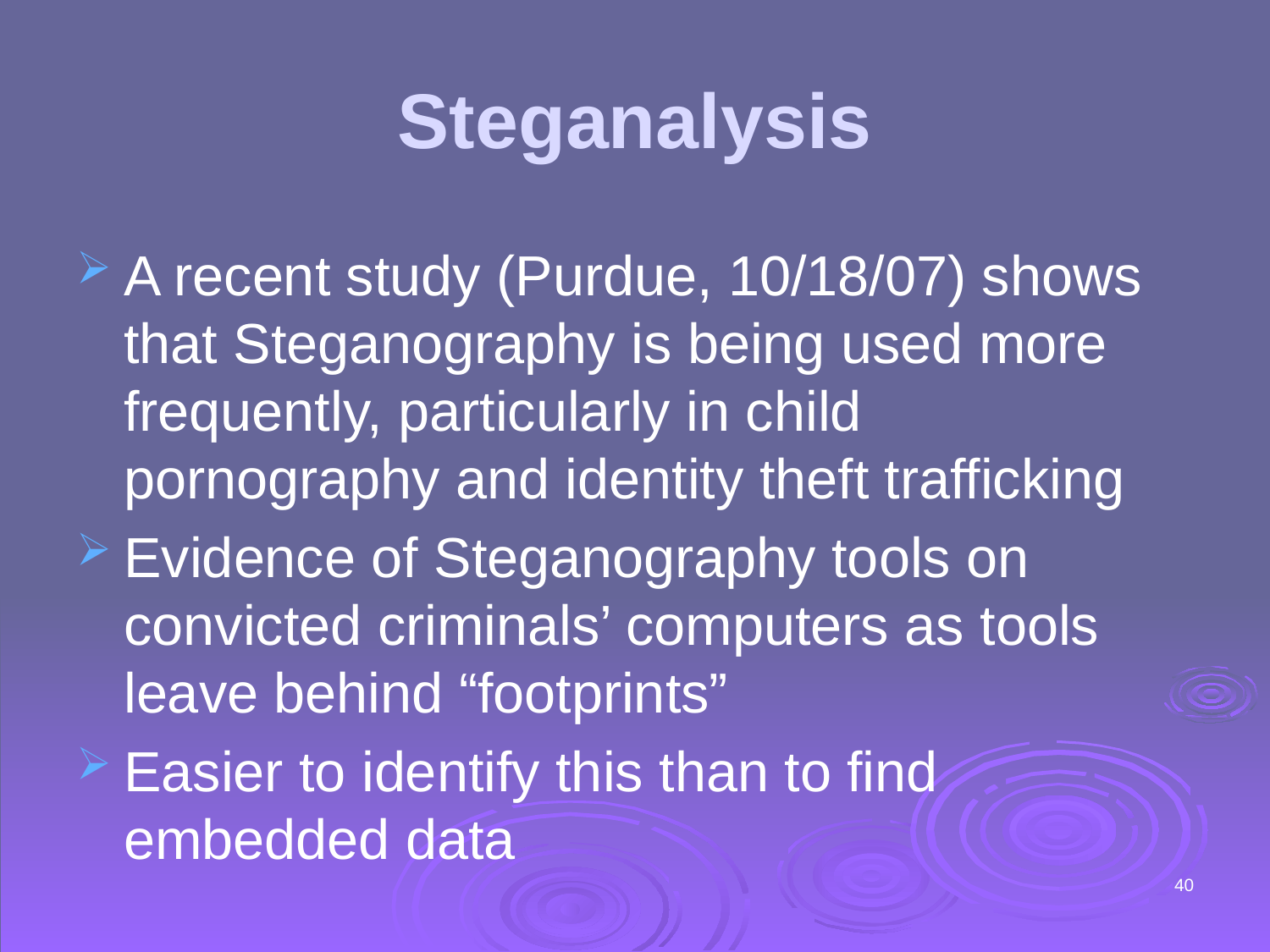

# Steganalysis
A recent study (Purdue, 10/18/07) shows that Steganography is being used more frequently, particularly in child pornography and identity theft trafficking
Evidence of Steganography tools on convicted criminals’ computers as tools leave behind “footprints”
Easier to identify this than to find embedded data
40